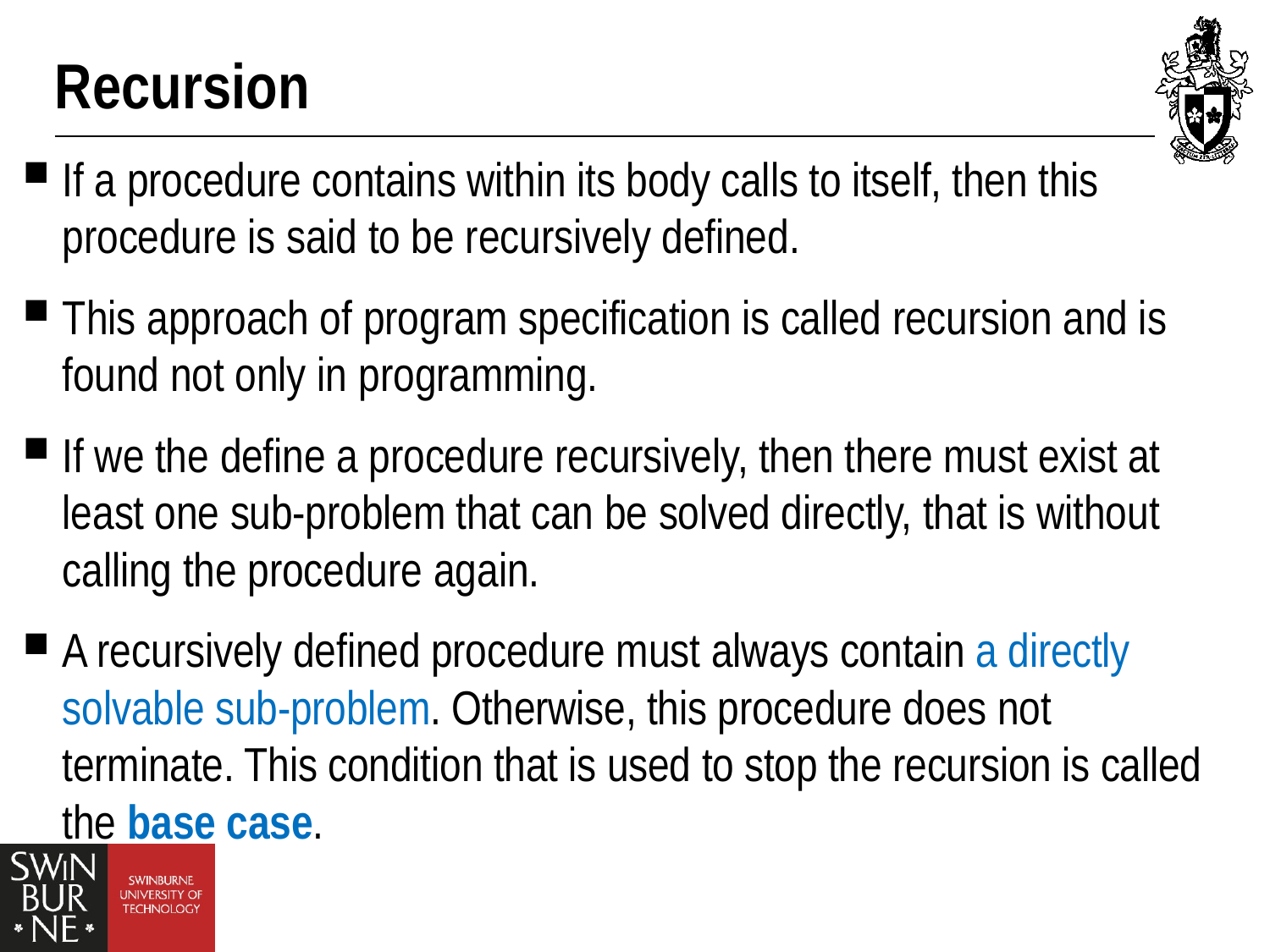

# Recursion
If a procedure contains within its body calls to itself, then this procedure is said to be recursively defined.
This approach of program specification is called recursion and is found not only in programming.
If we the define a procedure recursively, then there must exist at least one sub-problem that can be solved directly, that is without calling the procedure again.
A recursively defined procedure must always contain a directly solvable sub-problem. Otherwise, this procedure does not terminate. This condition that is used to stop the recursion is called the base case.